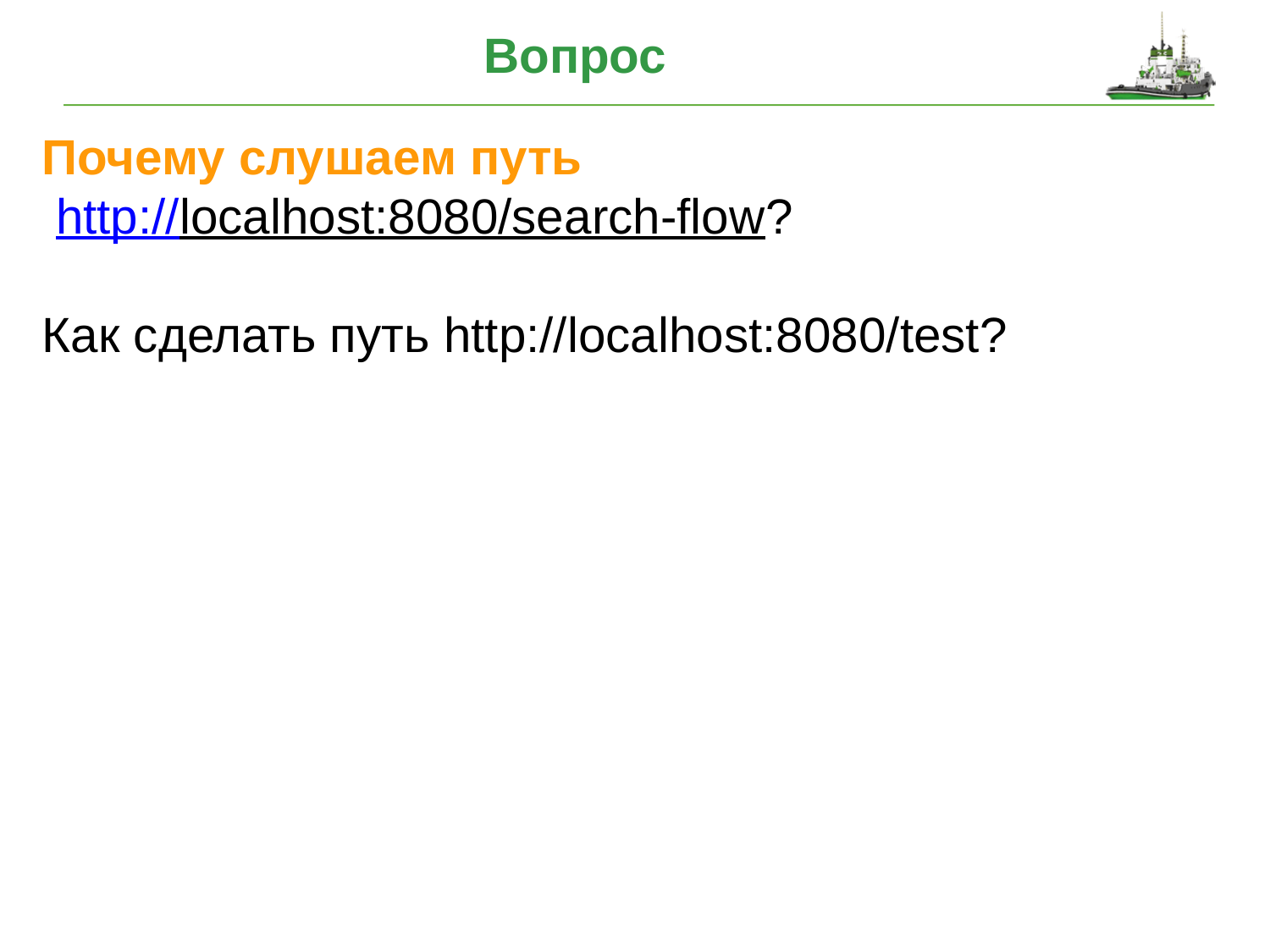

# Вопрос
Почему слушаем путь
 http://localhost:8080/search-flow?

Как сделать путь http://localhost:8080/test?